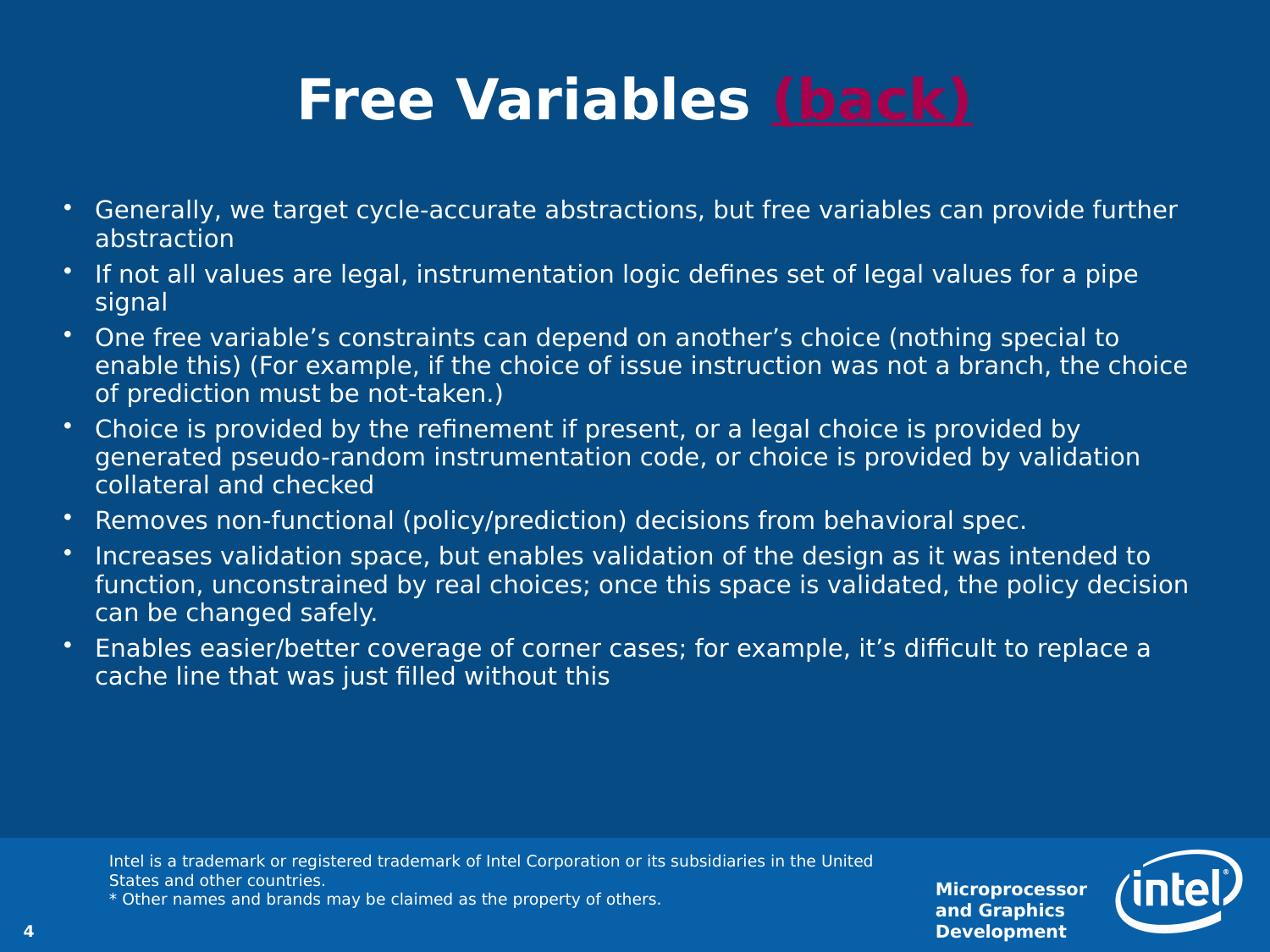

# Free Variables (back)
Generally, we target cycle-accurate abstractions, but free variables can provide further abstraction
If not all values are legal, instrumentation logic defines set of legal values for a pipe signal
One free variable’s constraints can depend on another’s choice (nothing special to enable this) (For example, if the choice of issue instruction was not a branch, the choice of prediction must be not-taken.)
Choice is provided by the refinement if present, or a legal choice is provided by generated pseudo-random instrumentation code, or choice is provided by validation collateral and checked
Removes non-functional (policy/prediction) decisions from behavioral spec.
Increases validation space, but enables validation of the design as it was intended to function, unconstrained by real choices; once this space is validated, the policy decision can be changed safely.
Enables easier/better coverage of corner cases; for example, it’s difficult to replace a cache line that was just filled without this